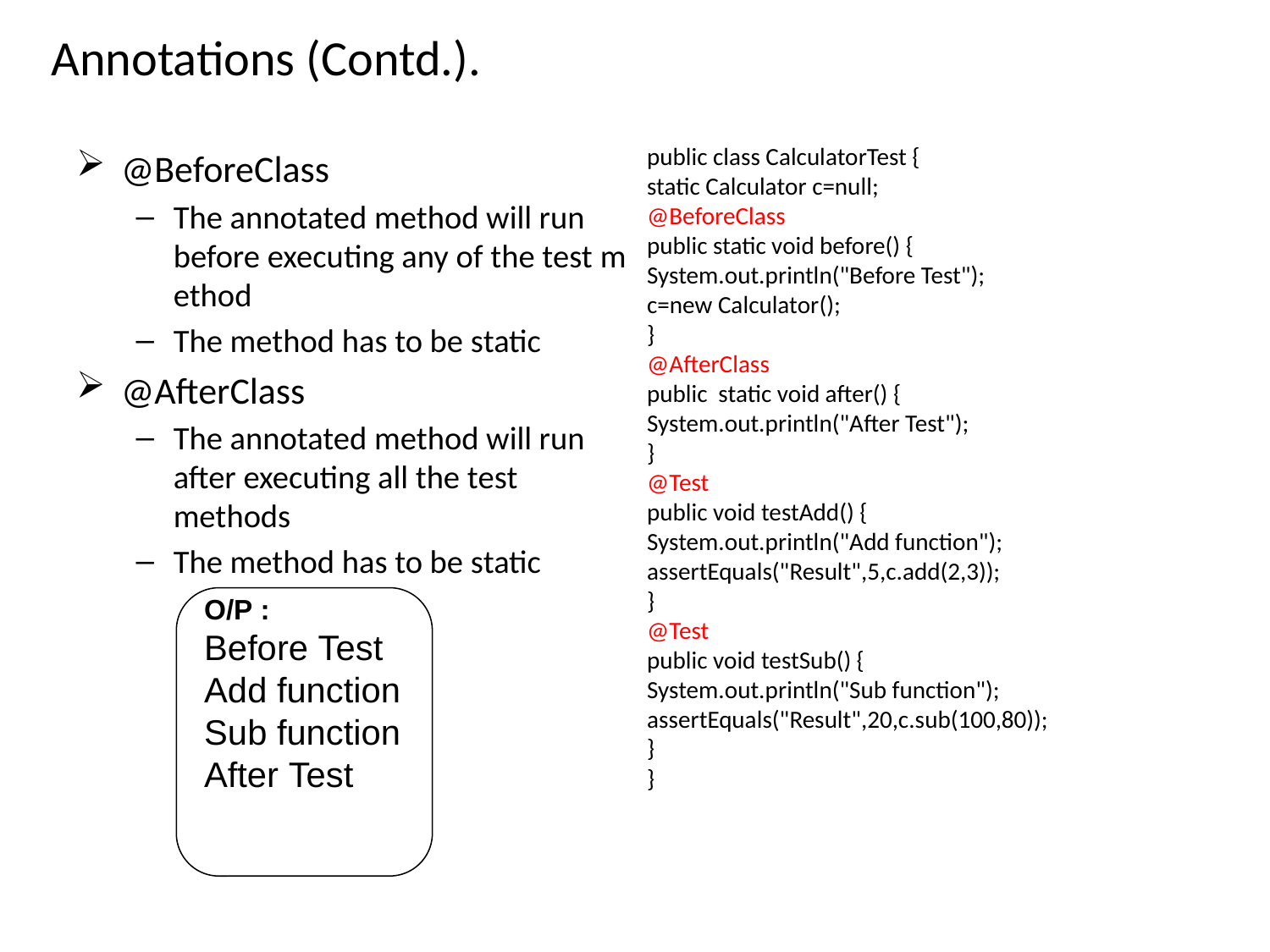

Annotations (Contd.).
public class CalculatorTest {
static Calculator c=null;
@BeforeClass
public static void before() {
System.out.println("Before Test");
c=new Calculator();
}
@AfterClass
public  static void after() {
System.out.println("After Test");
}
@Test
public void testAdd() {
System.out.println("Add function");
assertEquals("Result",5,c.add(2,3));
}
@Test
public void testSub() {
System.out.println("Sub function");
assertEquals("Result",20,c.sub(100,80));
}
}

@BeforeClass
The annotated method will run before executing any of the test method
The method has to be static
@AfterClass
The annotated method will run after executing all the test methods
The method has to be static

O/P :
Before Test
Add function
Sub function
After Test